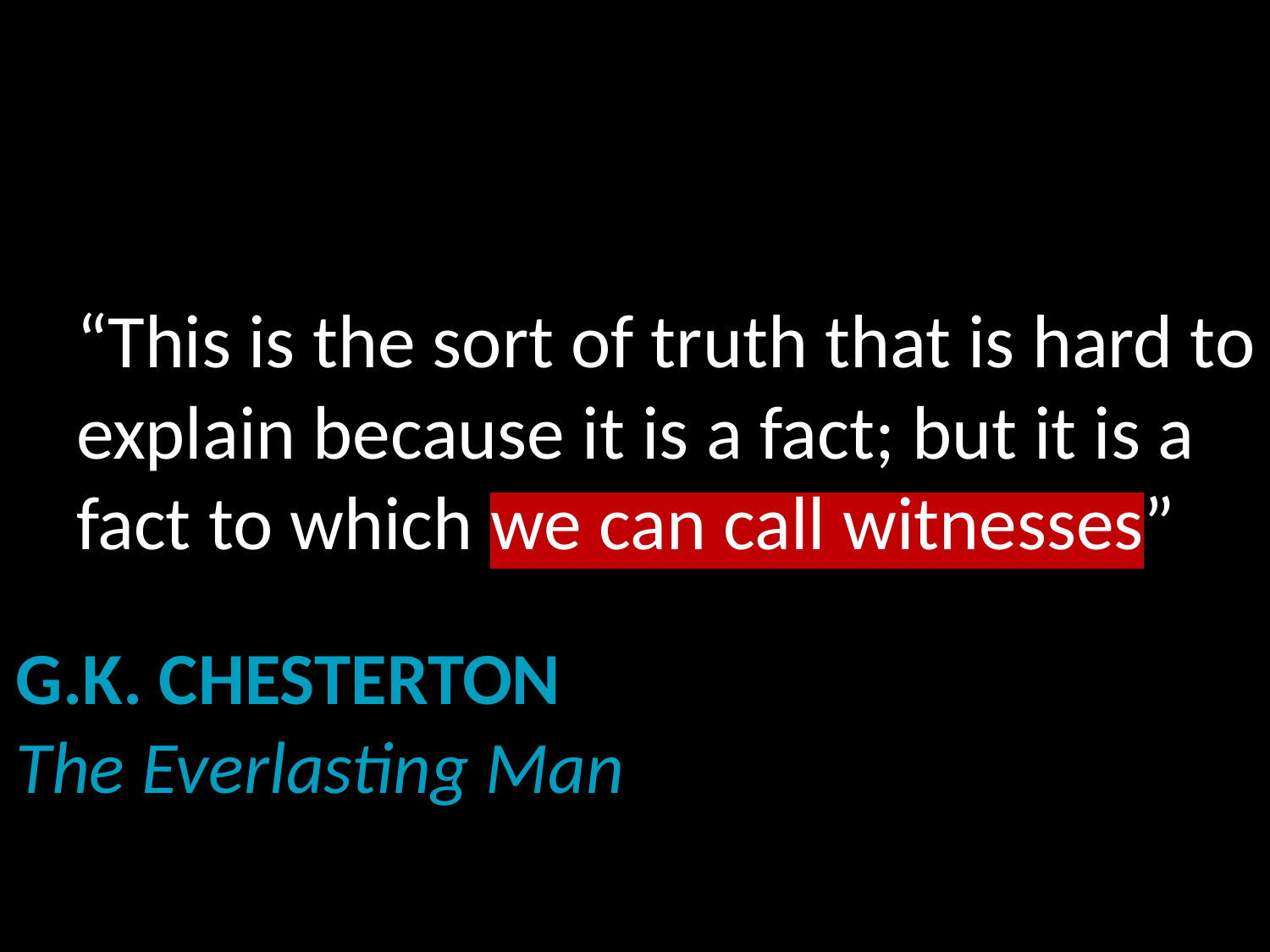

# “This is the sort of truth that is hard to explain because it is a fact; but it is a fact to which we can call witnesses”
G.K. Chesterton
The Everlasting Man